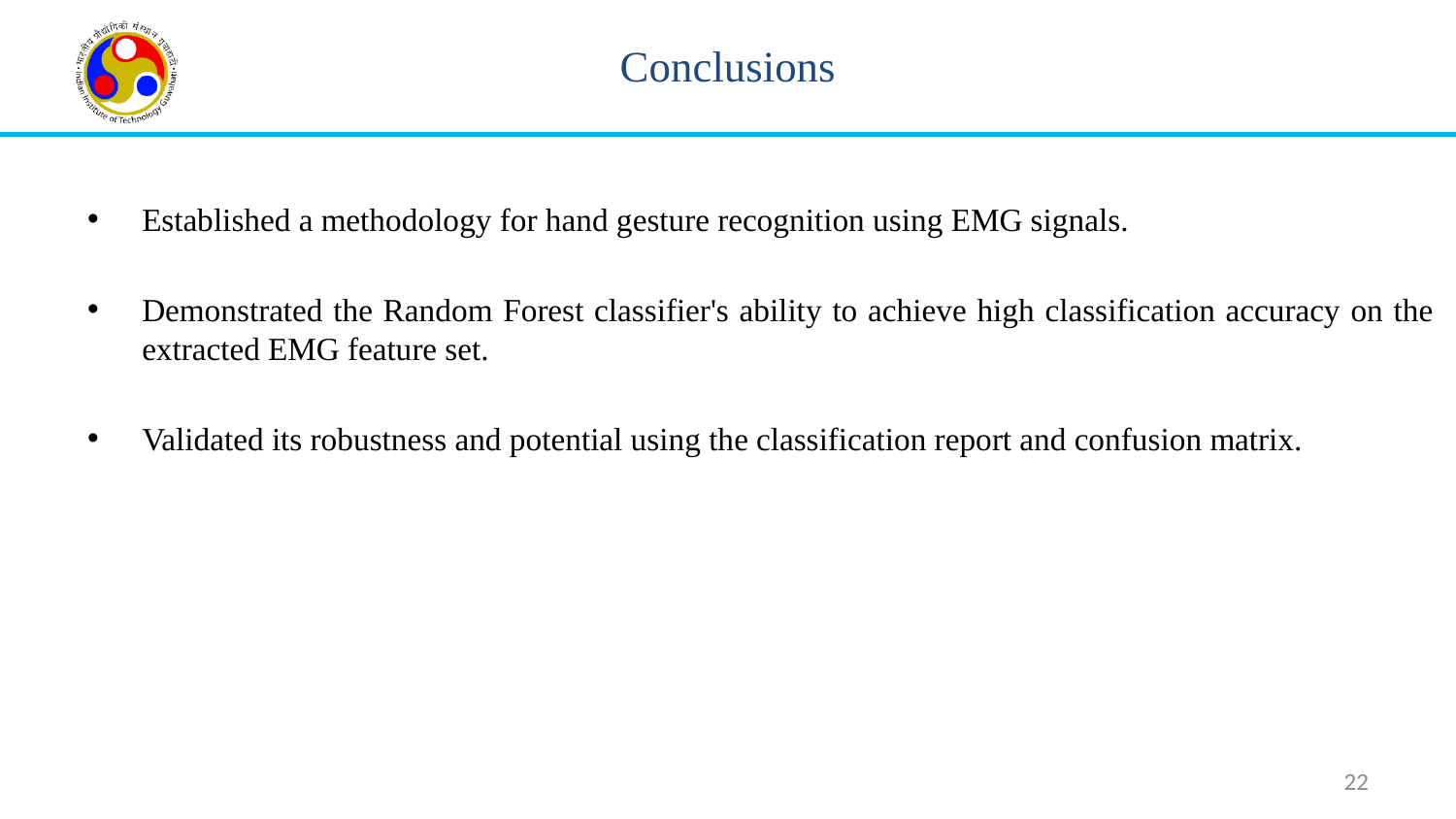

# Conclusions
Established a methodology for hand gesture recognition using EMG signals.

Demonstrated the Random Forest classifier's ability to achieve high classification accuracy on the extracted EMG feature set.

Validated its robustness and potential using the classification report and confusion matrix.
22